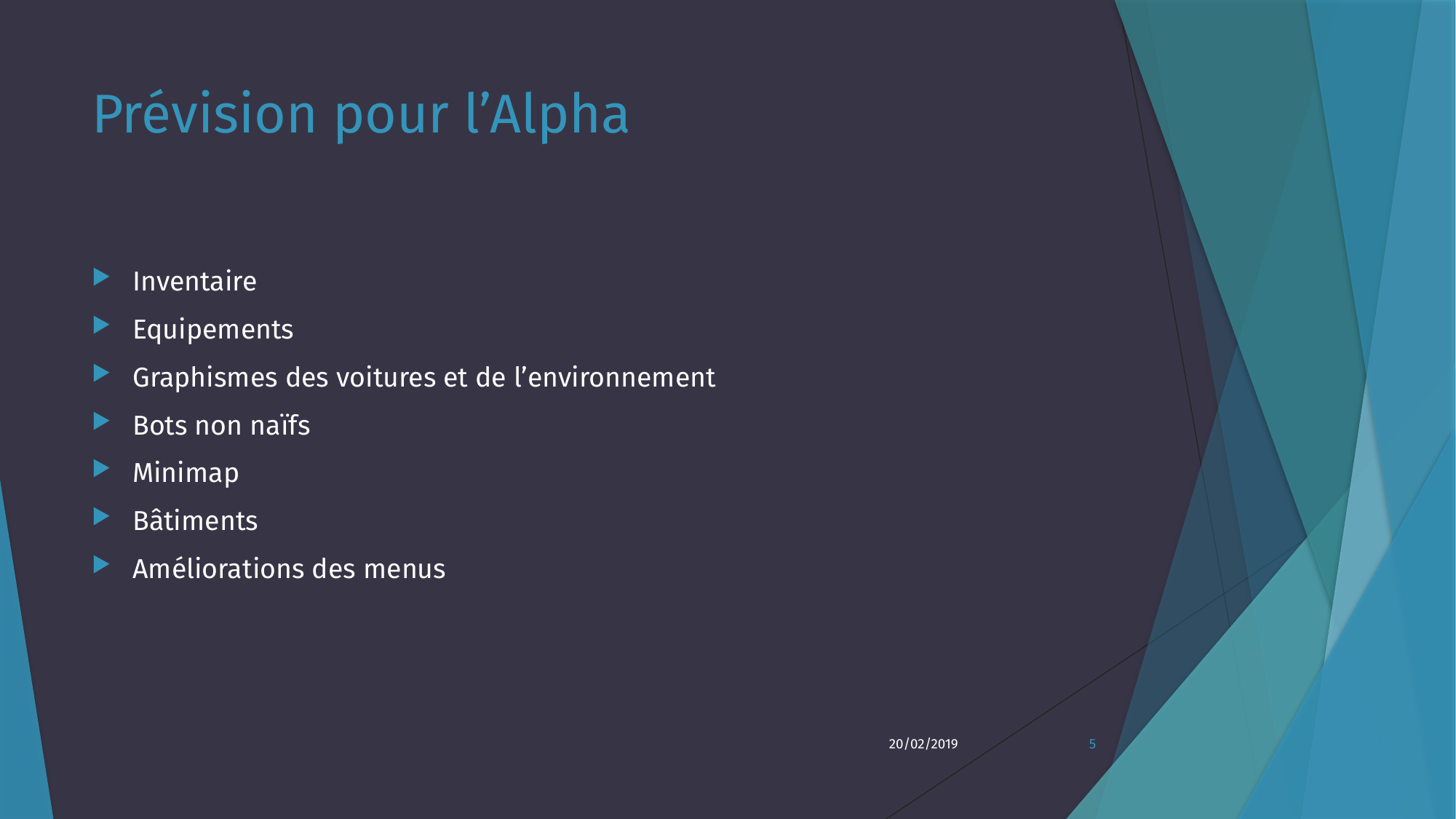

# Prévision pour l’Alpha
Inventaire
Equipements
Graphismes des voitures et de l’environnement
Bots non naïfs
Minimap
Bâtiments
Améliorations des menus
20/02/2019
5